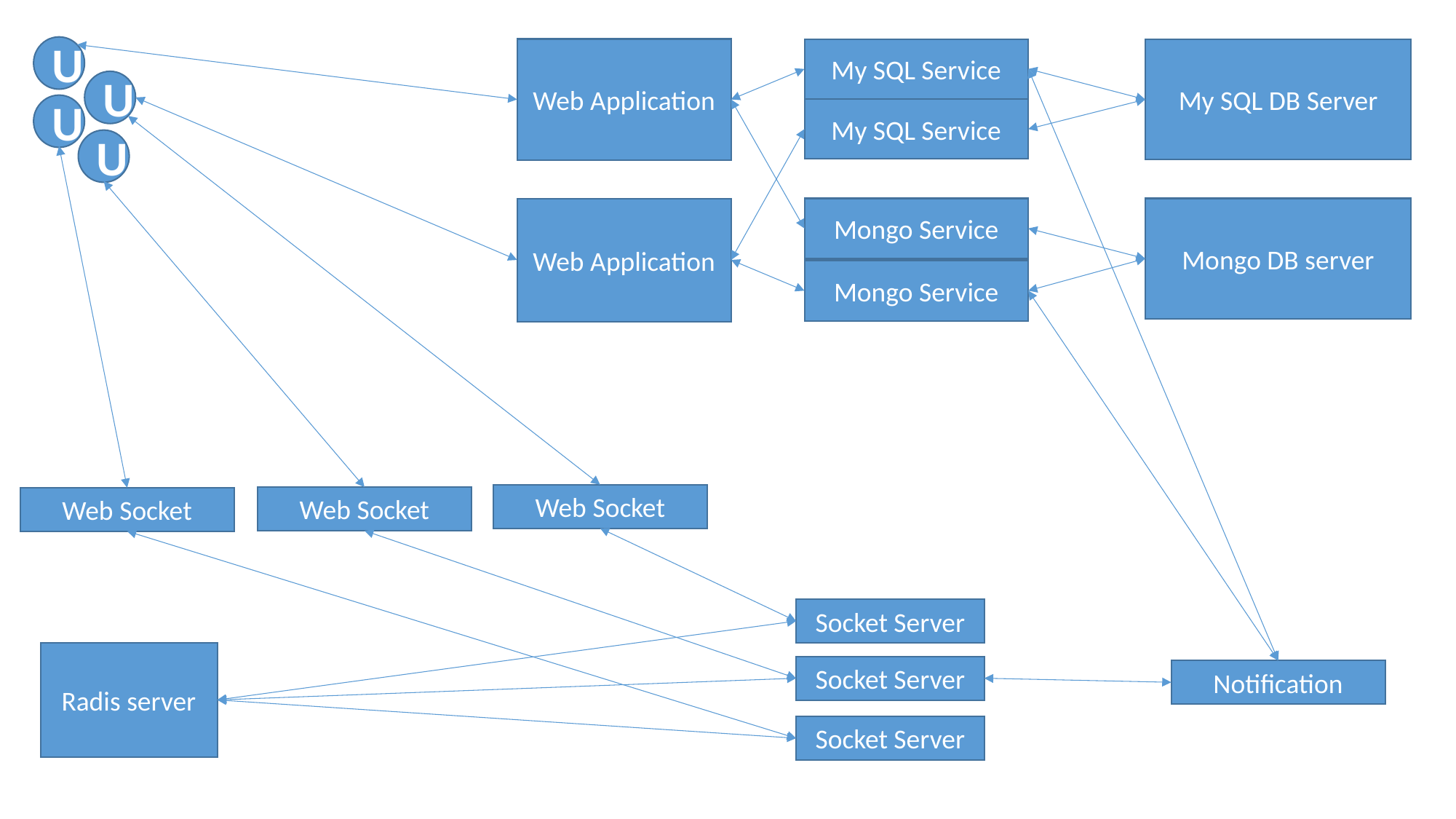

U
Web Application
My SQL Service
My SQL DB Server
U
U
My SQL Service
U
Web Application
Mongo Service
Mongo DB server
Mongo Service
Web Socket
Web Socket
Web Socket
Socket Server
Radis server
Socket Server
Notification
Socket Server